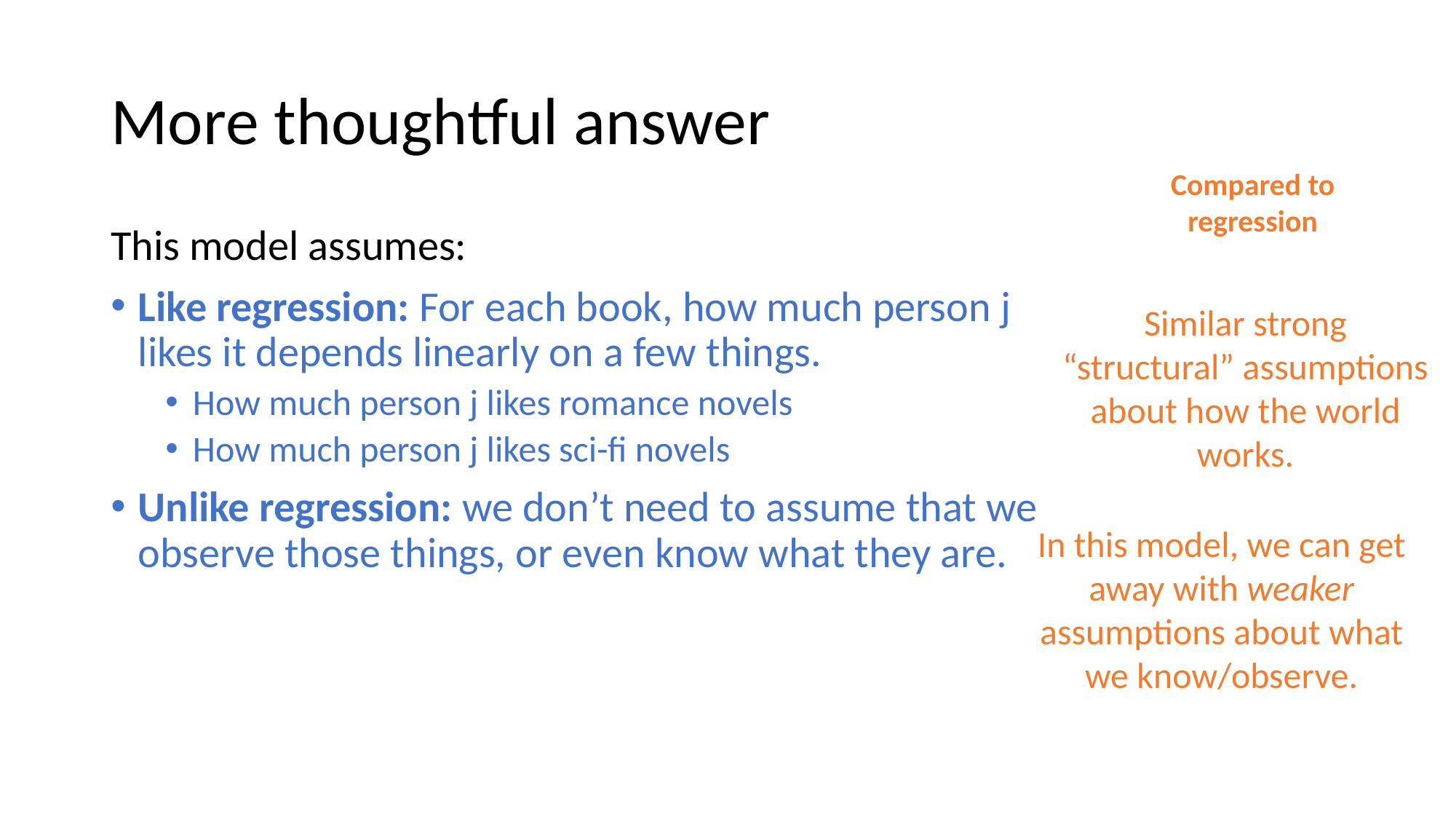

# More thoughtful answer
Compared to regression
This model assumes:
Like regression: For each book, how much person j likes it depends linearly on a few things.
How much person j likes romance novels
How much person j likes sci-fi novels
Unlike regression: we don’t need to assume that we observe those things, or even know what they are.
Similar strong “structural” assumptions about how the world works.
In this model, we can get away with weaker assumptions about what we know/observe.